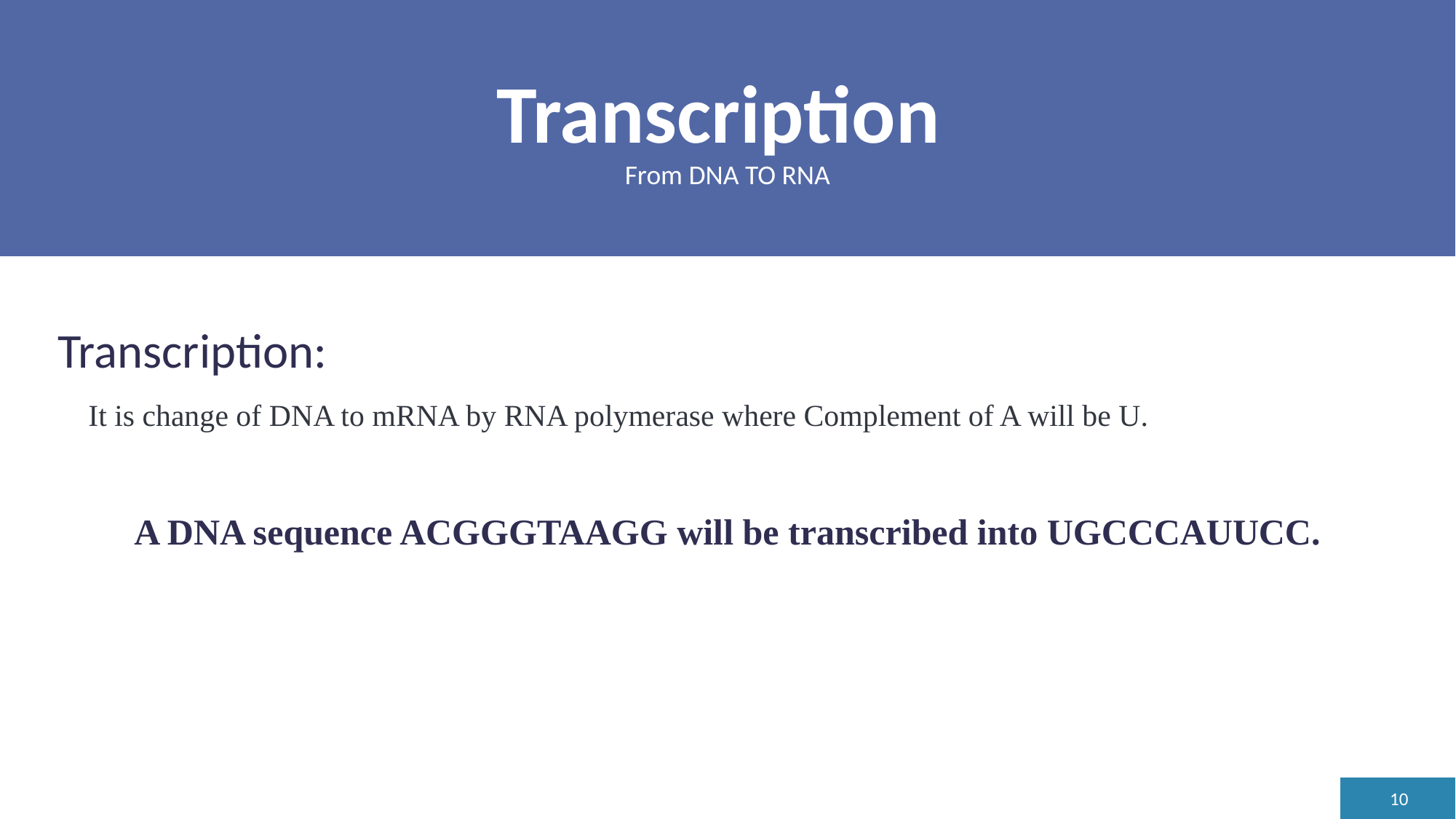

# Transcription From DNA TO RNA
Transcription:
    It is change of DNA to mRNA by RNA polymerase where Complement of A will be U.

          A DNA sequence ACGGGTAAGG will be transcribed into UGCCCAUUCC.

10